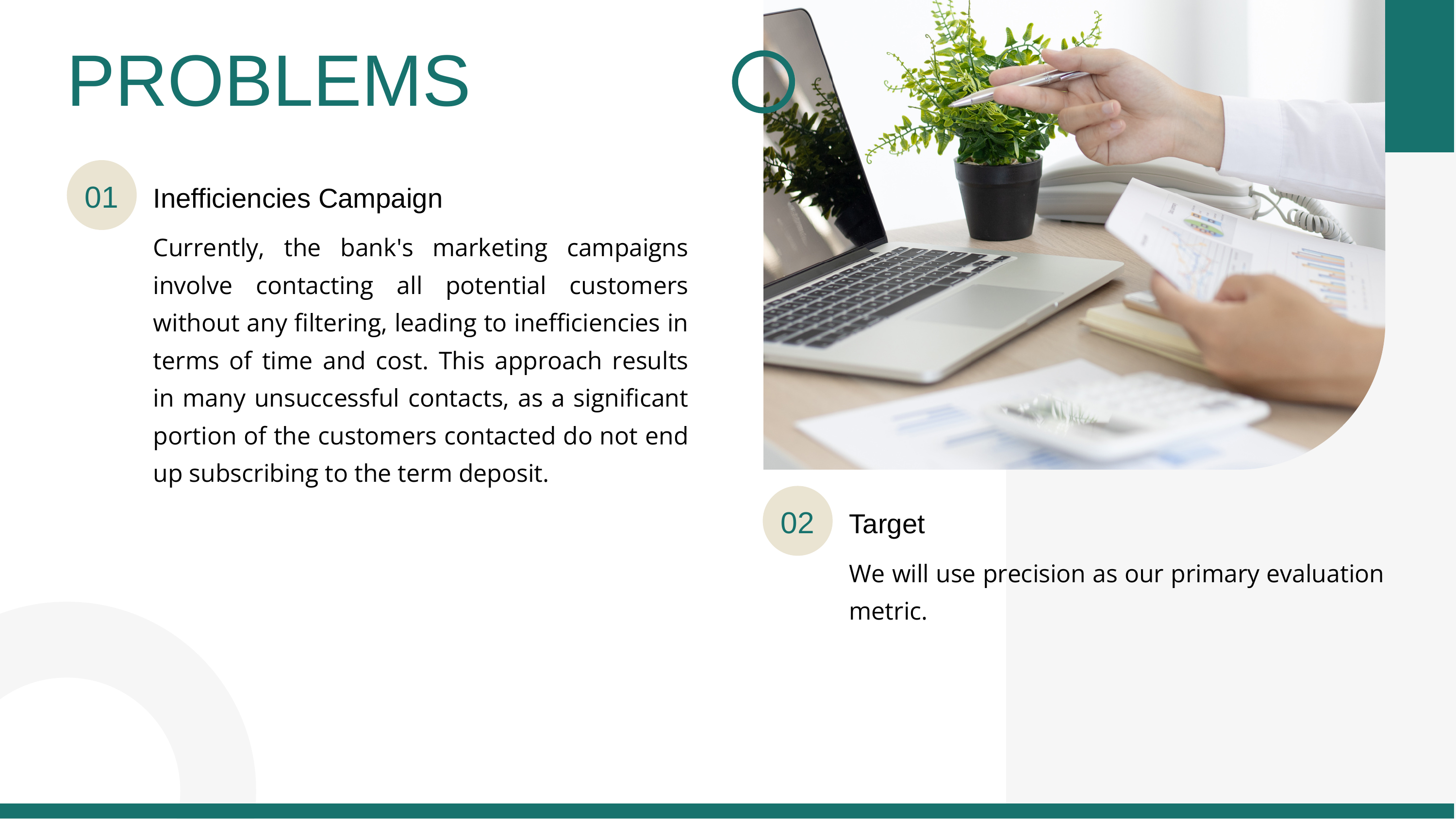

PROBLEMS

01
Inefficiencies Campaign
Currently, the bank's marketing campaigns involve contacting all potential customers without any filtering, leading to inefficiencies in terms of time and cost. This approach results in many unsuccessful contacts, as a significant portion of the customers contacted do not end up subscribing to the term deposit.

02
Target
We will use precision as our primary evaluation metric.